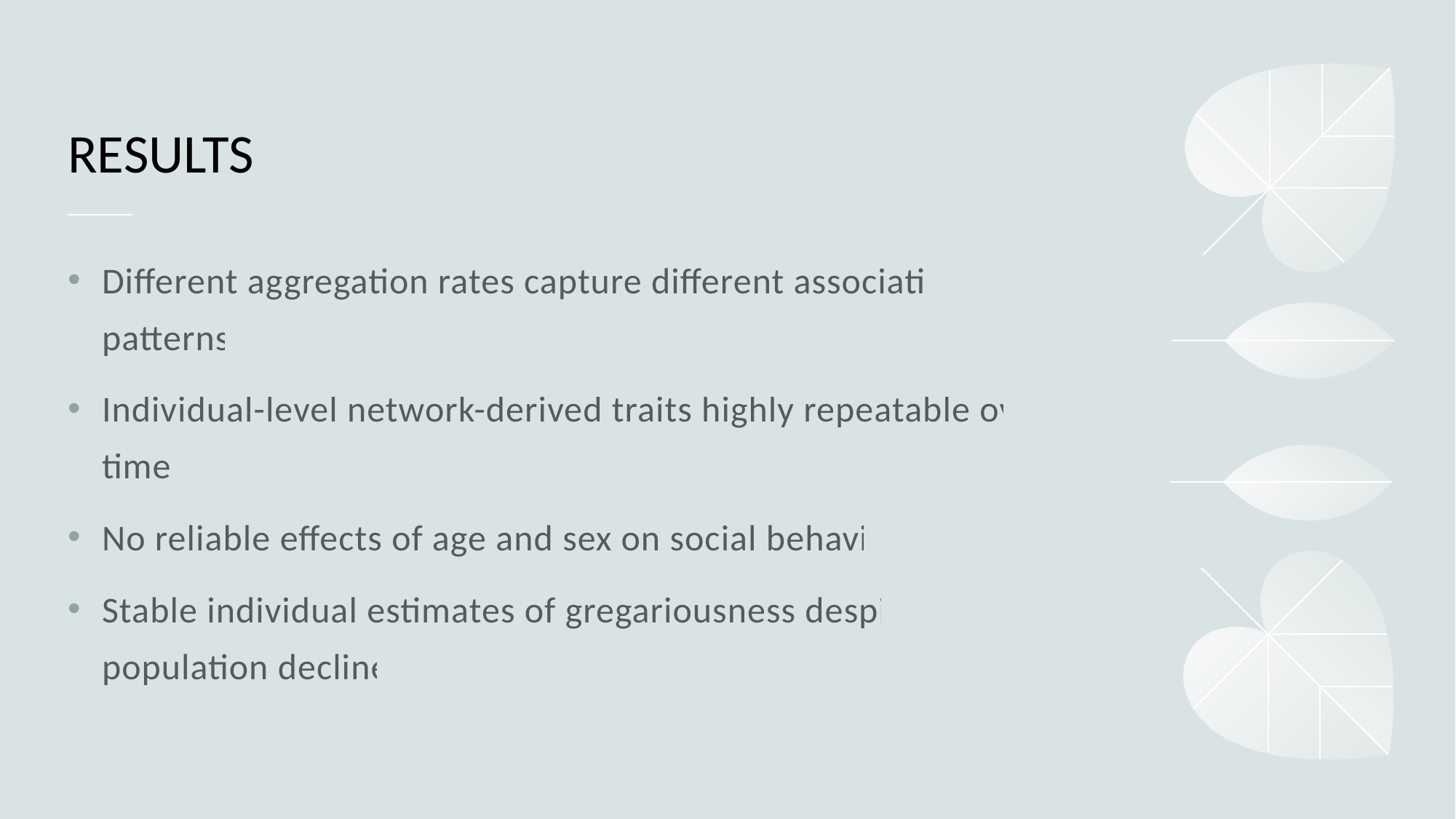

# RESULTS
Different aggregation rates capture different association patterns
Individual-level network-derived traits highly repeatable over time
No reliable effects of age and sex on social behavior
Stable individual estimates of gregariousness despite population decline